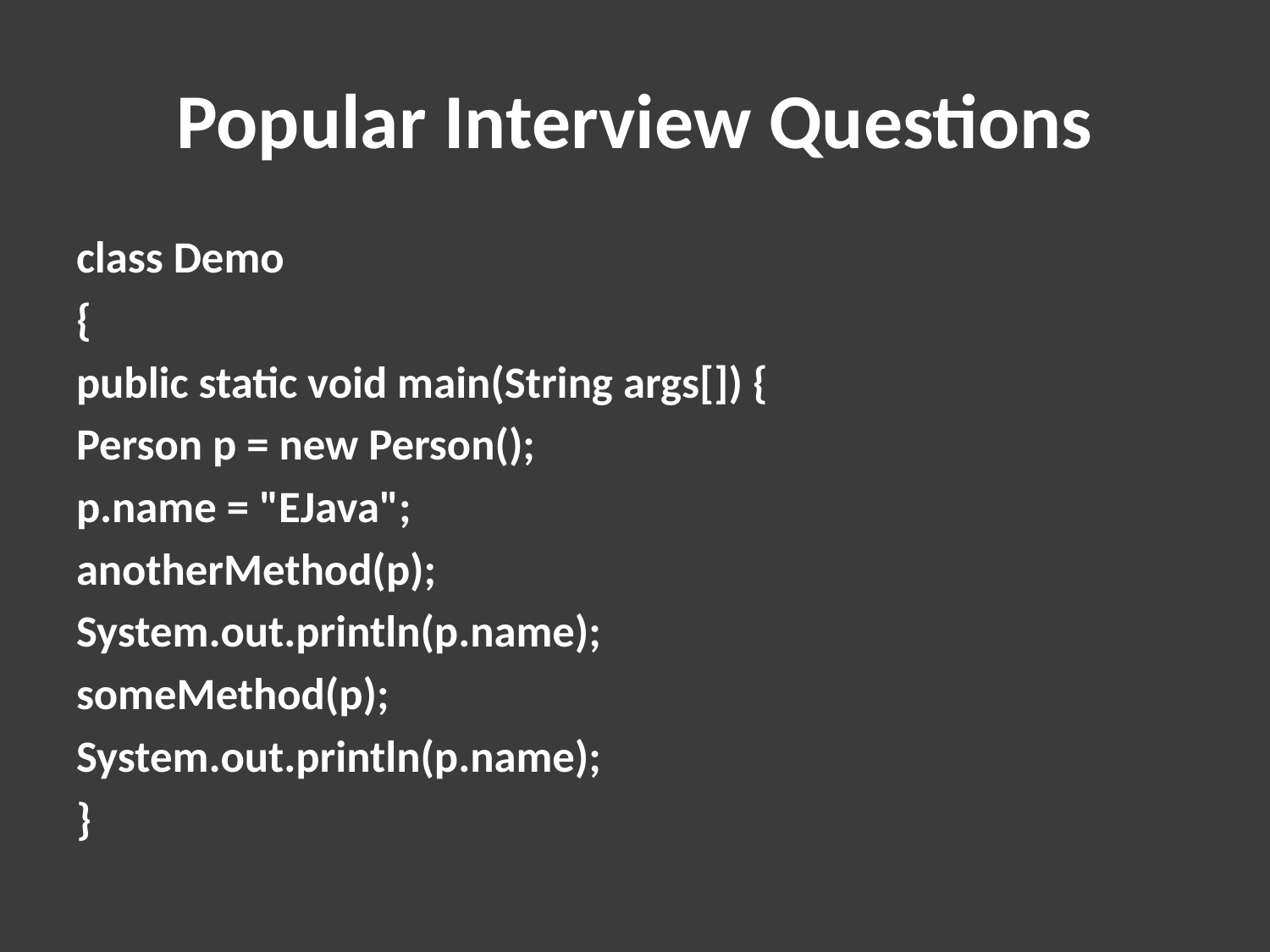

# Popular Interview Questions
class Demo
{
public static void main(String args[]) {
Person p = new Person();
p.name = "EJava";
anotherMethod(p);
System.out.println(p.name);
someMethod(p);
System.out.println(p.name);
}